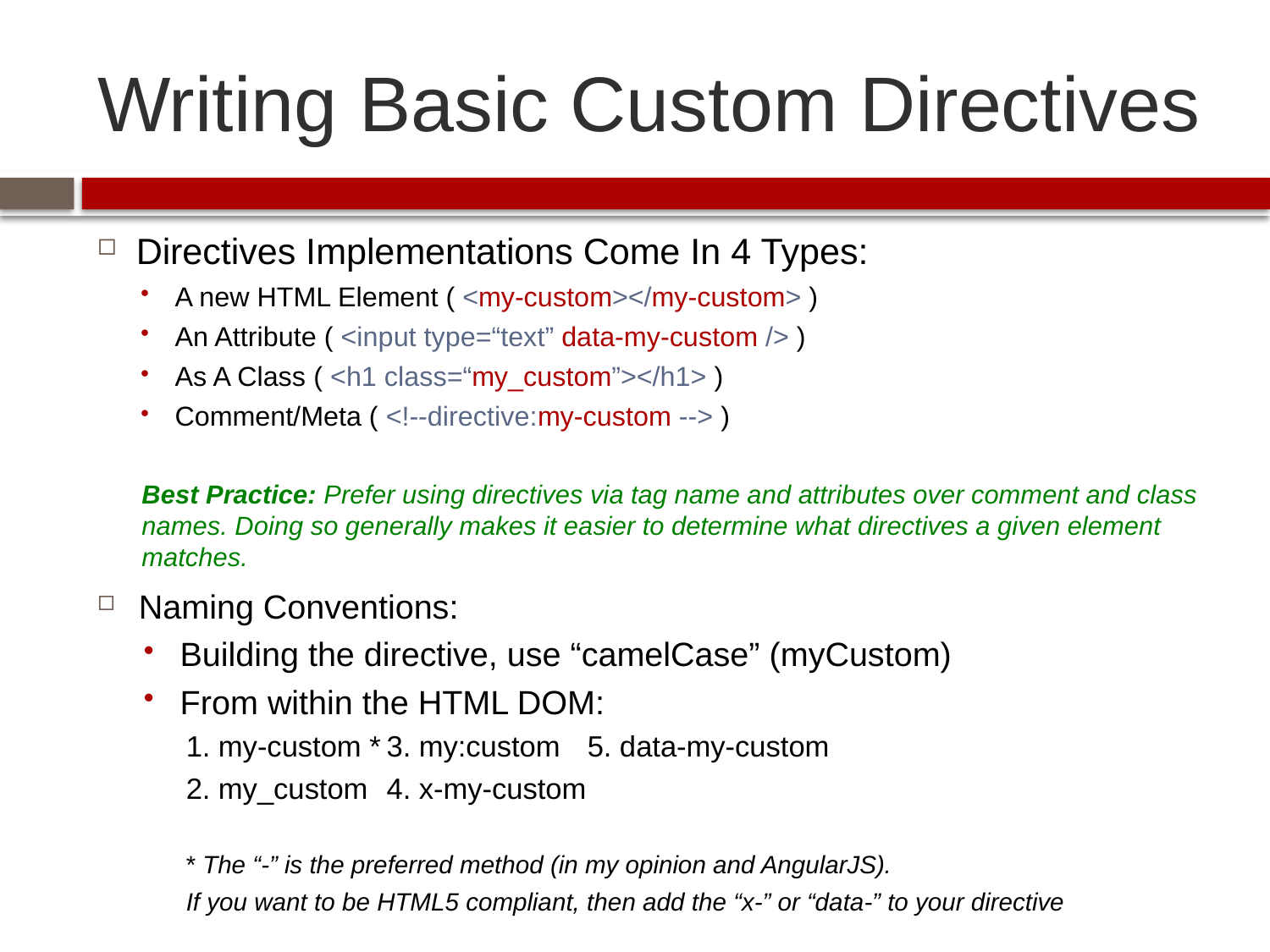

# Writing Basic Custom Directives
Directives Implementations Come In 4 Types:
A new HTML Element ( <my-custom></my-custom> )
An Attribute ( <input type=“text” data-my-custom /> )
As A Class ( <h1 class=“my_custom”></h1> )
Comment/Meta ( <!--directive:my-custom --> )

Best Practice: Prefer using directives via tag name and attributes over comment and class names. Doing so generally makes it easier to determine what directives a given element matches.

Naming Conventions:
Building the directive, use “camelCase” (myCustom)
From within the HTML DOM:
1. my-custom *	3. my:custom	5. data-my-custom
2. my_custom	4. x-my-custom

* The “-” is the preferred method (in my opinion and AngularJS).
If you want to be HTML5 compliant, then add the “x-” or “data-” to your directive